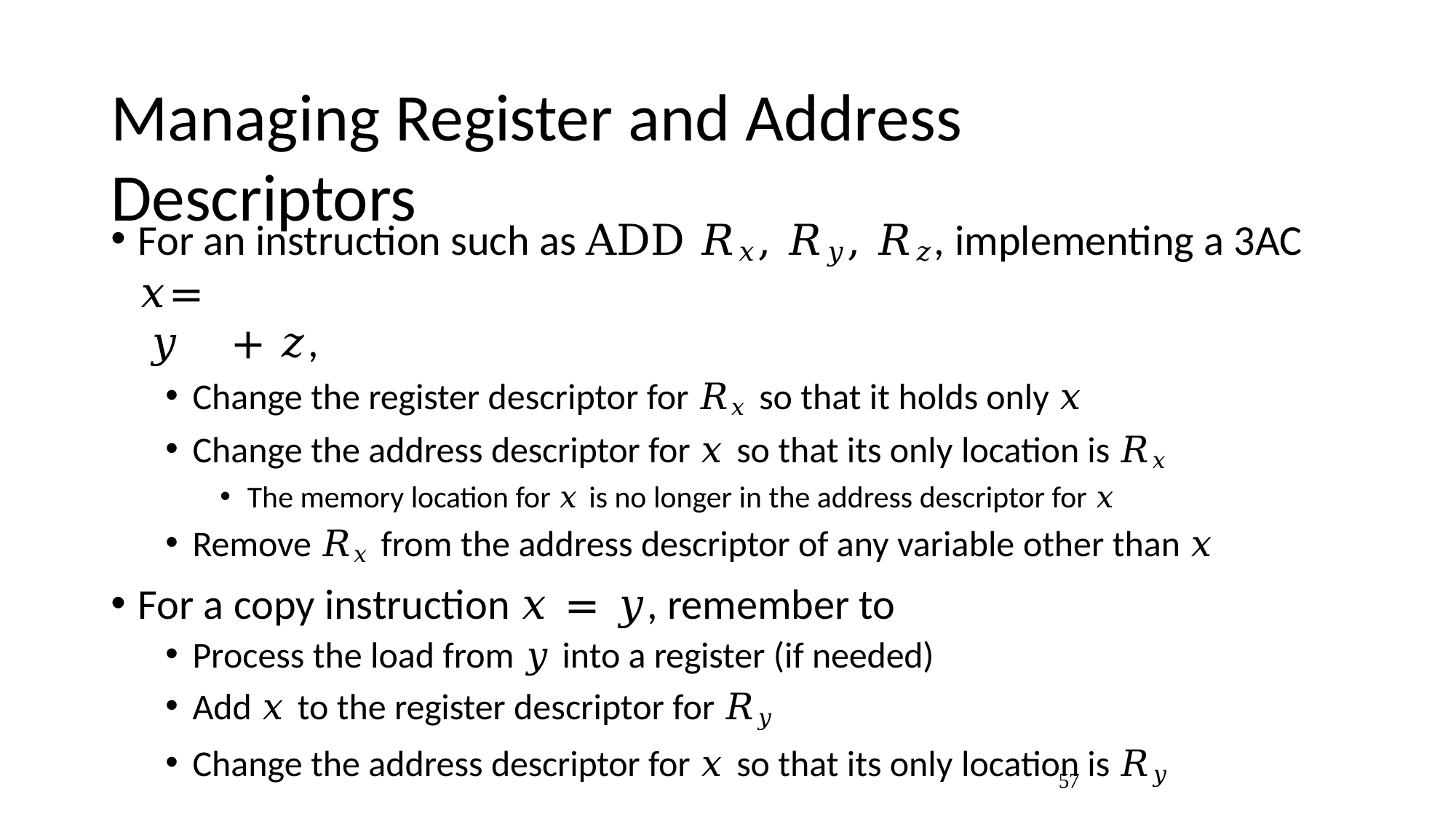

# Managing Register and Address Descriptors
For an instruction such as ADD 𝑅𝑥, 𝑅𝑦, 𝑅𝑧, implementing a 3AC 𝑥	=
𝑦	+ 𝑧,
Change the register descriptor for 𝑅𝑥 so that it holds only 𝑥
Change the address descriptor for 𝑥 so that its only location is 𝑅𝑥
The memory location for 𝑥 is no longer in the address descriptor for 𝑥
Remove 𝑅𝑥 from the address descriptor of any variable other than 𝑥
For a copy instruction 𝑥 = 𝑦, remember to
Process the load from 𝑦 into a register (if needed)
Add 𝑥 to the register descriptor for 𝑅𝑦
Change the address descriptor for 𝑥 so that its only location is 𝑅𝑦
57